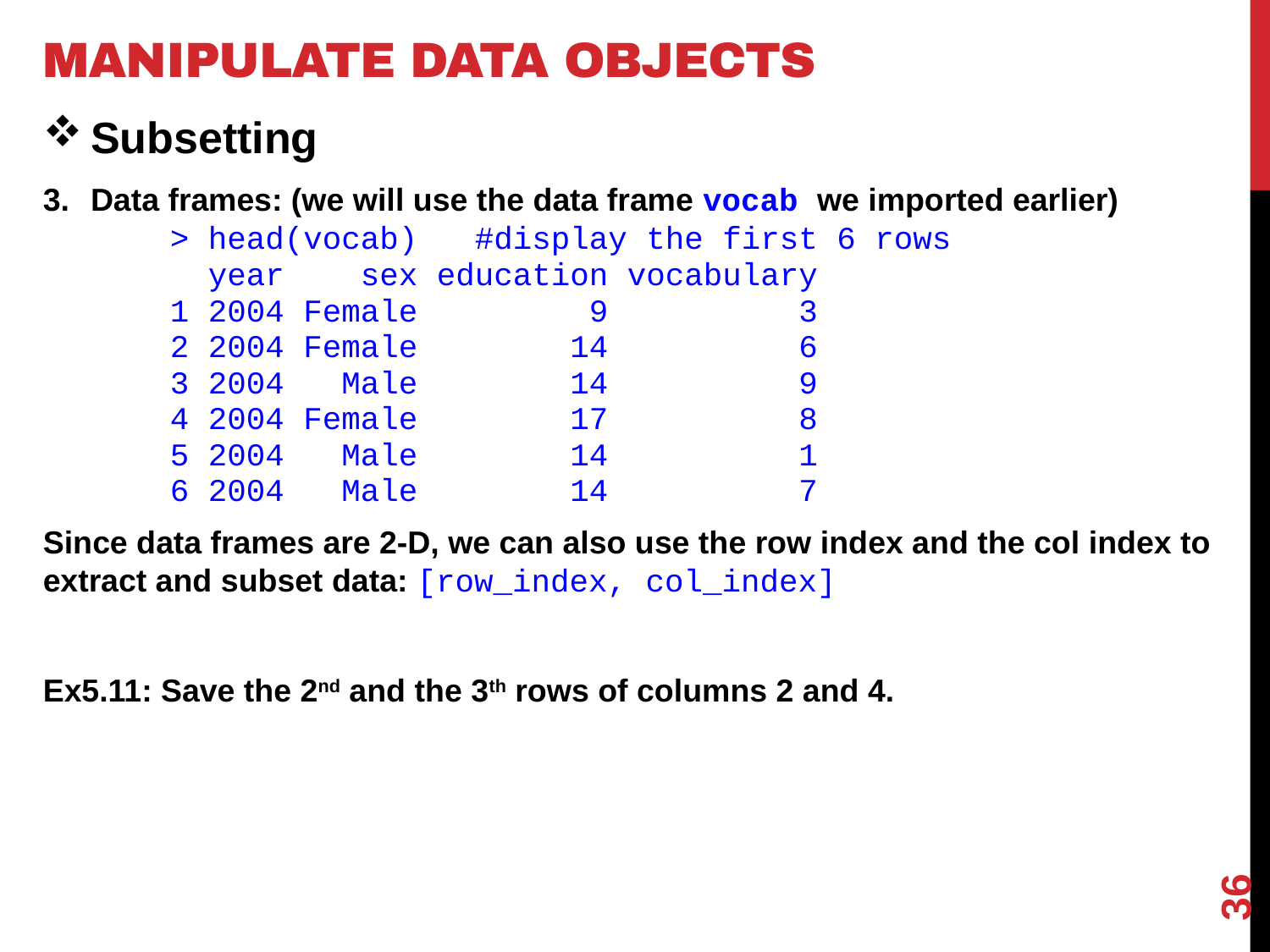

# Manipulate data objects
Subsetting
Data frames: (we will use the data frame vocab we imported earlier)
	> head(vocab)   #display the first 6 rows
	  year    sex education vocabulary
	1 2004 Female         9          3
	2 2004 Female        14          6
	3 2004   Male        14          9
	4 2004 Female        17          8
	5 2004   Male        14          1
	6 2004   Male        14          7
Since data frames are 2-D, we can also use the row index and the col index to extract and subset data: [row_index, col_index]

Ex5.11: Save the 2nd and the 3th rows of columns 2 and 4.

36